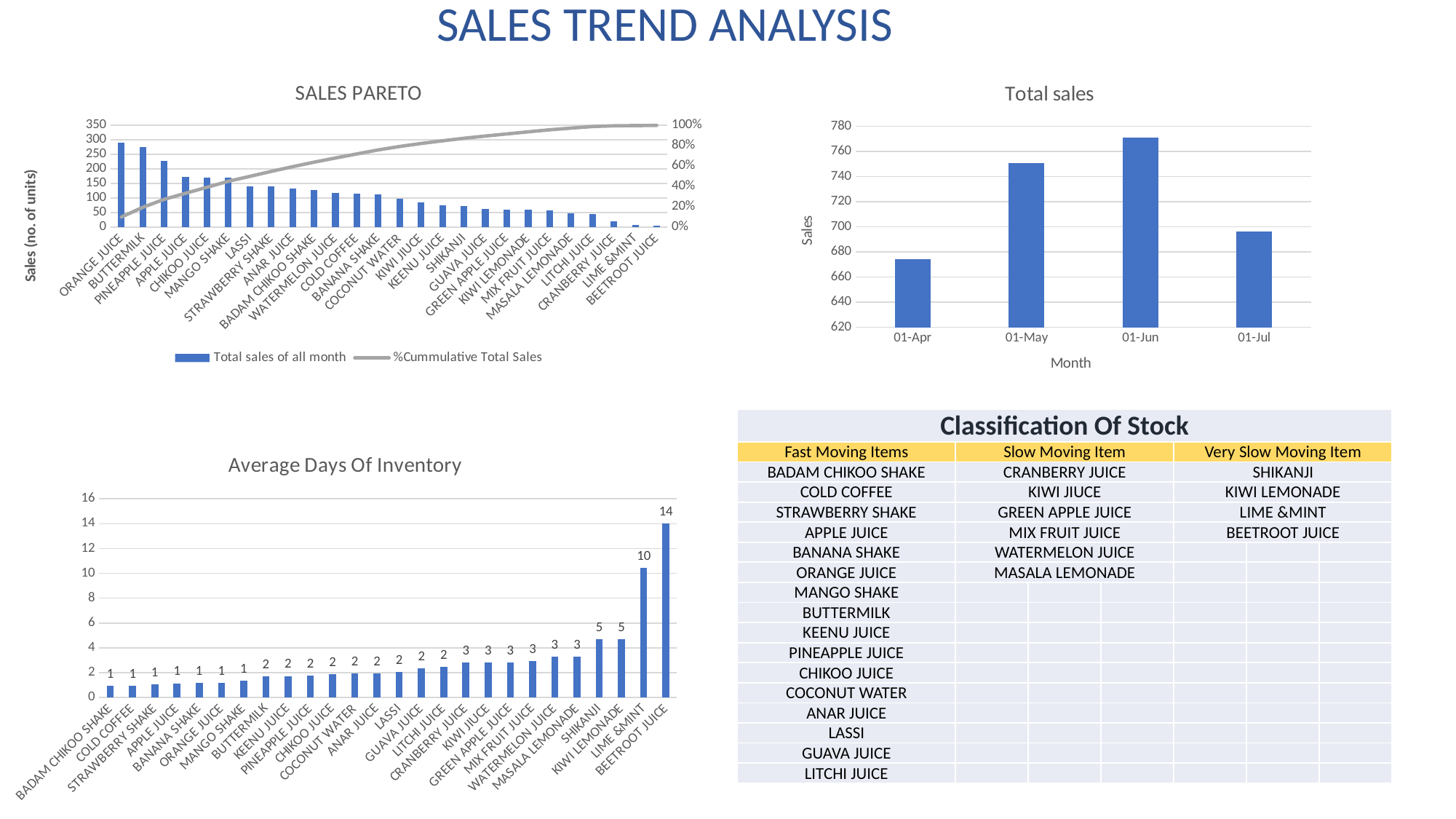

SALES TREND ANALYSIS

### Chart:

| Category | Total sales |
|---|---|
| 01-Apr | 674.0 |
| 01-May | 751.0 |
| 01-Jun | 771.0 |
| 01-Jul | 696.0 |

### Chart: SALES PARETO

| Category | Total sales of all month | %Cummulative Total Sales |
|---|---|---|
| ORANGE JUICE | 290.0 | 0.10027662517289074 |
| BUTTERMILK | 275.0 | 0.19536652835408022 |
| PINEAPPLE JUICE | 227.0 | 0.27385892116182575 |
| APPLE JUICE | 174.0 | 0.33402489626556015 |
| CHIKOO JUICE | 170.0 | 0.39280774550484093 |
| MANGO SHAKE | 170.0 | 0.4515905947441217 |
| LASSI | 140.0 | 0.5 |
| STRAWBERRY SHAKE | 140.0 | 0.5484094052558783 |
| ANAR JUICE | 134.0 | 0.5947441217150761 |
| BADAM CHIKOO SHAKE | 128.0 | 0.6390041493775933 |
| WATERMELON JUICE | 118.0 | 0.6798063623789765 |
| COLD COFFEE | 116.0 | 0.7199170124481328 |
| BANANA SHAKE | 114.0 | 0.7593360995850622 |
| COCONUT WATER | 98.0 | 0.793222683264177 |
| KIWI JIUCE | 85.0 | 0.8226141078838174 |
| KEENU JUICE | 75.0 | 0.8485477178423236 |
| SHIKANJI | 73.0 | 0.873789764868603 |
| GUAVA JUICE | 63.0 | 0.8955739972337483 |
| GREEN APPLE JUICE | 60.0 | 0.9163208852005532 |
| KIWI LEMONADE | 60.0 | 0.9370677731673582 |
| MIX FRUIT JUICE | 57.0 | 0.956777316735823 |
| MASALA LEMONADE | 47.0 | 0.9730290456431535 |
| LITCHI JUICE | 46.0 | 0.9889349930843707 |
| CRANBERRY JUICE | 20.0 | 0.995850622406639 |
| LIME &MINT | 7.0 | 0.9982710926694329 |
| BEETROOT JUICE | 5.0 | 1.0 |
| Classification Of Stock |  |  |  |  |  |  |
| --- | --- | --- | --- | --- | --- | --- |
| Fast Moving Items | Slow Moving Item |  |  | Very Slow Moving Item |  |  |
| BADAM CHIKOO SHAKE | CRANBERRY JUICE |  |  | SHIKANJI |  |  |
| COLD COFFEE | KIWI JIUCE |  |  | KIWI LEMONADE |  |  |
| STRAWBERRY SHAKE | GREEN APPLE JUICE |  |  | LIME &MINT |  |  |
| APPLE JUICE | MIX FRUIT JUICE |  |  | BEETROOT JUICE |  |  |
| BANANA SHAKE | WATERMELON JUICE |  |  |  |  |  |
| ORANGE JUICE | MASALA LEMONADE |  |  |  |  |  |
| MANGO SHAKE |  |  |  |  |  |  |
| BUTTERMILK |  |  |  |  |  |  |
| KEENU JUICE |  |  |  |  |  |  |
| PINEAPPLE JUICE |  |  |  |  |  |  |
| CHIKOO JUICE |  |  |  |  |  |  |
| COCONUT WATER |  |  |  |  |  |  |
| ANAR JUICE |  |  |  |  |  |  |
| LASSI |  |  |  |  |  |  |
| GUAVA JUICE |  |  |  |  |  |  |
| LITCHI JUICE |  |  |  |  |  |  |

### Chart:

| Category | Average Days Of Inventory |
|---|---|
| BADAM CHIKOO SHAKE | 0.9375 |
| COLD COFFEE | 0.9482758620689655 |
| STRAWBERRY SHAKE | 1.0642857142857143 |
| APPLE JUICE | 1.1494252873563218 |
| BANANA SHAKE | 1.1578947368421053 |
| ORANGE JUICE | 1.196551724137931 |
| MANGO SHAKE | 1.3529411764705883 |
| BUTTERMILK | 1.690909090909091 |
| KEENU JUICE | 1.7333333333333334 |
| PINEAPPLE JUICE | 1.7444933920704846 |
| CHIKOO JUICE | 1.911764705882353 |
| COCONUT WATER | 1.9591836734693877 |
| ANAR JUICE | 1.962686567164179 |
| LASSI | 2.0785714285714287 |
| GUAVA JUICE | 2.3492063492063493 |
| LITCHI JUICE | 2.4565217391304346 |
| CRANBERRY JUICE | 2.8 |
| KIWI JIUCE | 2.8117647058823527 |
| GREEN APPLE JUICE | 2.8333333333333335 |
| MIX FRUIT JUICE | 2.9649122807017543 |
| WATERMELON JUICE | 3.2711864406779663 |
| MASALA LEMONADE | 3.276595744680851 |
| SHIKANJI | 4.684931506849315 |
| KIWI LEMONADE | 4.7 |
| LIME &MINT | 10.428571428571429 |
| BEETROOT JUICE | 14.0 |